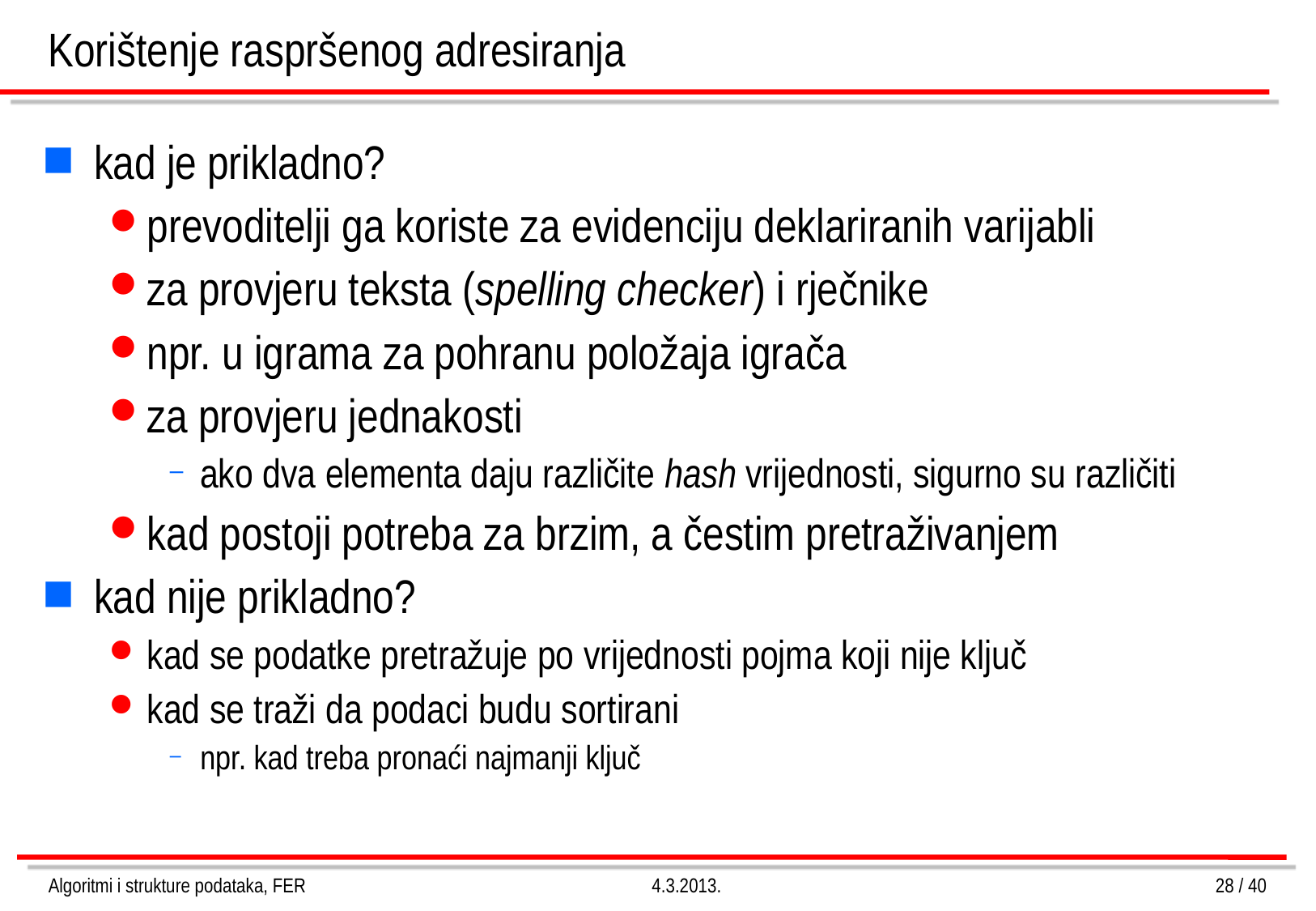

# Korištenje raspršenog adresiranja
kad je prikladno?
prevoditelji ga koriste za evidenciju deklariranih varijabli
za provjeru teksta (spelling checker) i rječnike
npr. u igrama za pohranu položaja igrača
za provjeru jednakosti
ako dva elementa daju različite hash vrijednosti, sigurno su različiti
kad postoji potreba za brzim, a čestim pretraživanjem
kad nije prikladno?
kad se podatke pretražuje po vrijednosti pojma koji nije ključ
kad se traži da podaci budu sortirani
npr. kad treba pronaći najmanji ključ
Algoritmi i strukture podataka, FER
4.3.2013.
28 / 40